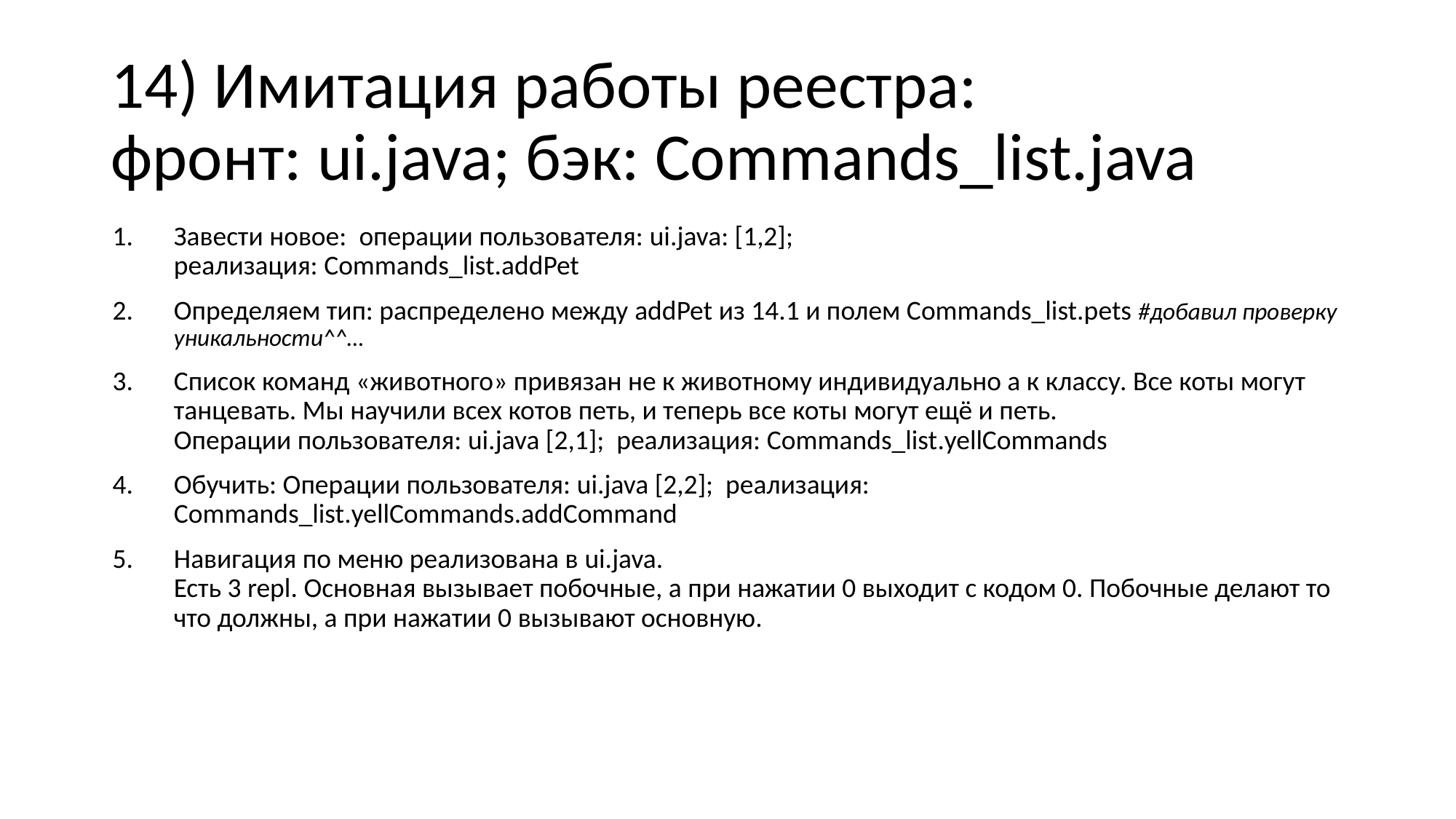

# 14) Имитация работы реестра: фронт: ui.java; бэк: Commands_list.java
Завести новое:  операции пользователя: ui.java: [1,2];
реализация: Commands_list.addPet
Определяем тип: распределено между addPet из 14.1 и полем Сommands_list.pets #добавил проверку уникальности^^…
Список команд «животного» привязан не к животному индивидуально а к классу. Все коты могут танцевать. Мы научили всех котов петь, и теперь все коты могут ещё и петь.
Операции пользователя: ui.java [2,1];  реализация: Commands_list.yellCommands
Обучить: Операции пользователя: ui.java [2,2];  реализация: Commands_list.yellCommands.addCommand
Навигация по меню реализована в ui.java.
Есть 3 repl. Основная вызывает побочные, а при нажатии 0 выходит с кодом 0. Побочные делают то что должны, а при нажатии 0 вызывают основную.